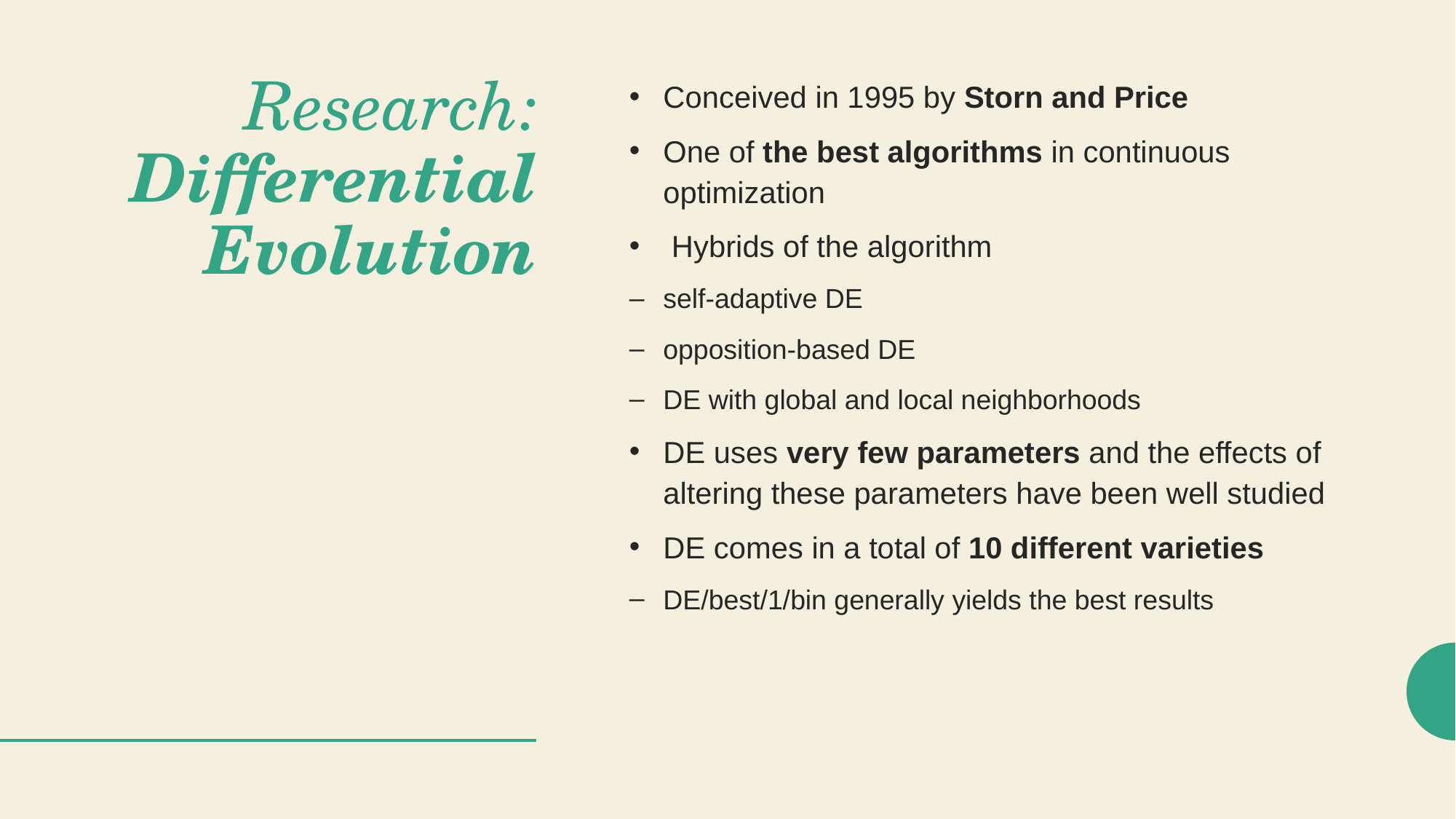

# Research: Differential Evolution
Conceived in 1995 by Storn and Price
One of the best algorithms in continuous optimization
 Hybrids of the algorithm
self-adaptive DE
opposition-based DE
DE with global and local neighborhoods
DE uses very few parameters and the effects of altering these parameters have been well studied
DE comes in a total of 10 different varieties
DE/best/1/bin generally yields the best results